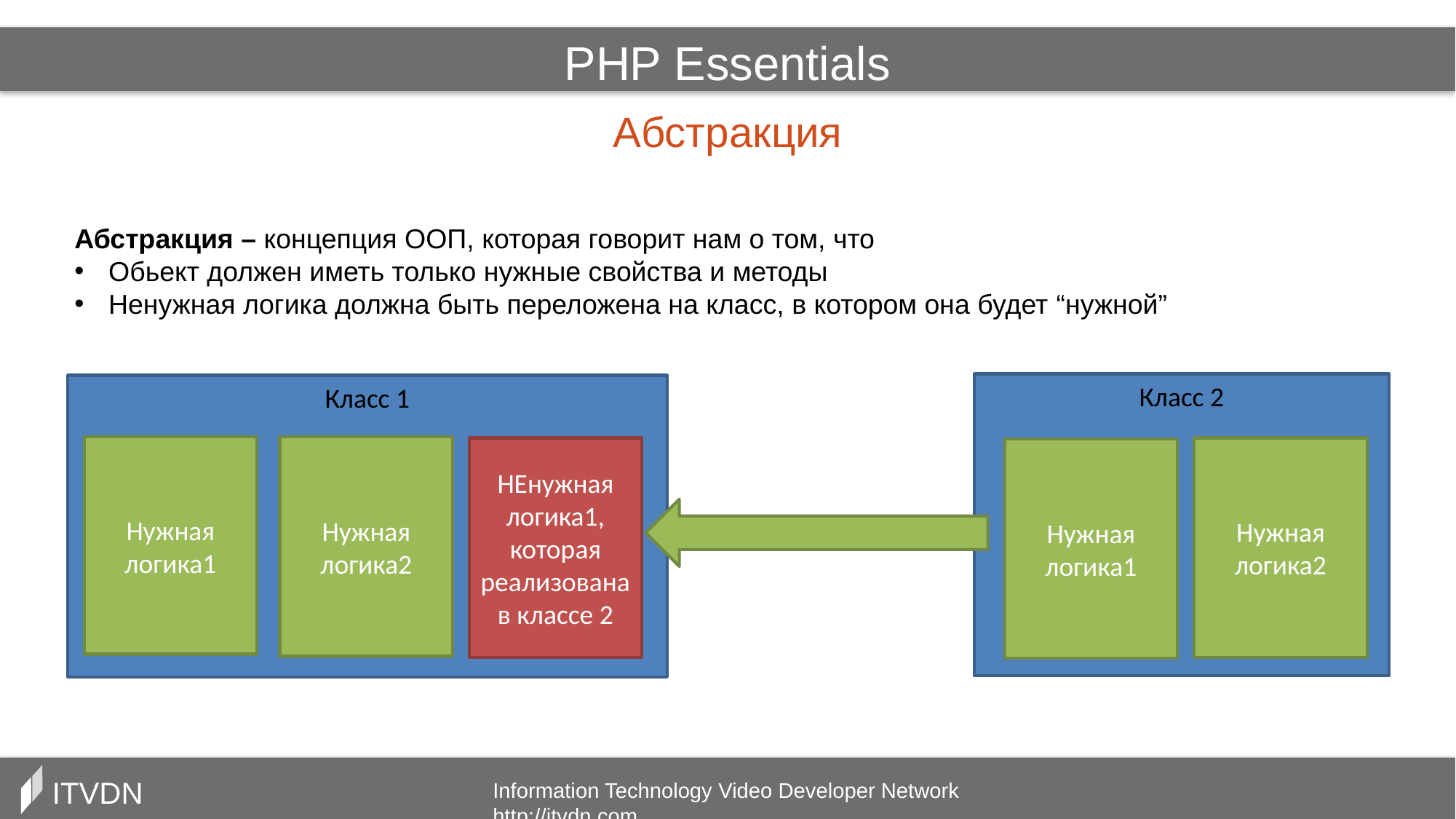

PHP Essentials
Абстракция
Абстракция – концепция ООП, которая говорит нам о том, что
Обьект должен иметь только нужные свойства и методы
Ненужная логика должна быть переложена на класс, в котором она будет “нужной”

Класс 2
Класс 1
Нужная логика1
Нужная логика2
НЕнужная логика1, которая реализована в классе 2
Нужная логика2
Нужная логика1

ITVDN
Information Technology Video Developer Network                                                       http://itvdn.com